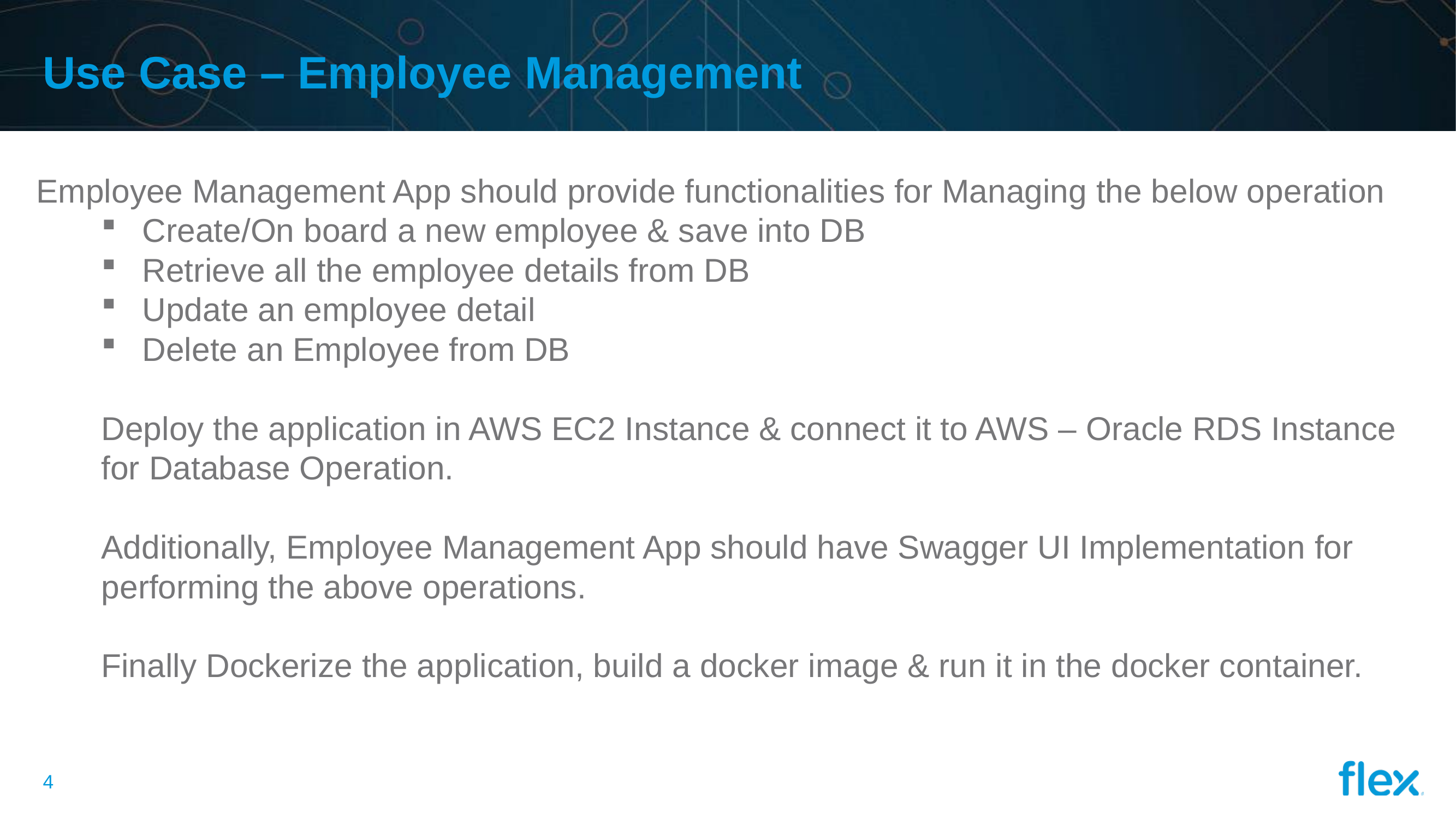

# Use Case – Employee Management
Employee Management App should provide functionalities for Managing the below operation
Create/On board a new employee & save into DB
Retrieve all the employee details from DB
Update an employee detail
Delete an Employee from DB

Deploy the application in AWS EC2 Instance & connect it to AWS – Oracle RDS Instance for Database Operation.

Additionally, Employee Management App should have Swagger UI Implementation for performing the above operations.

Finally Dockerize the application, build a docker image & run it in the docker container.
4